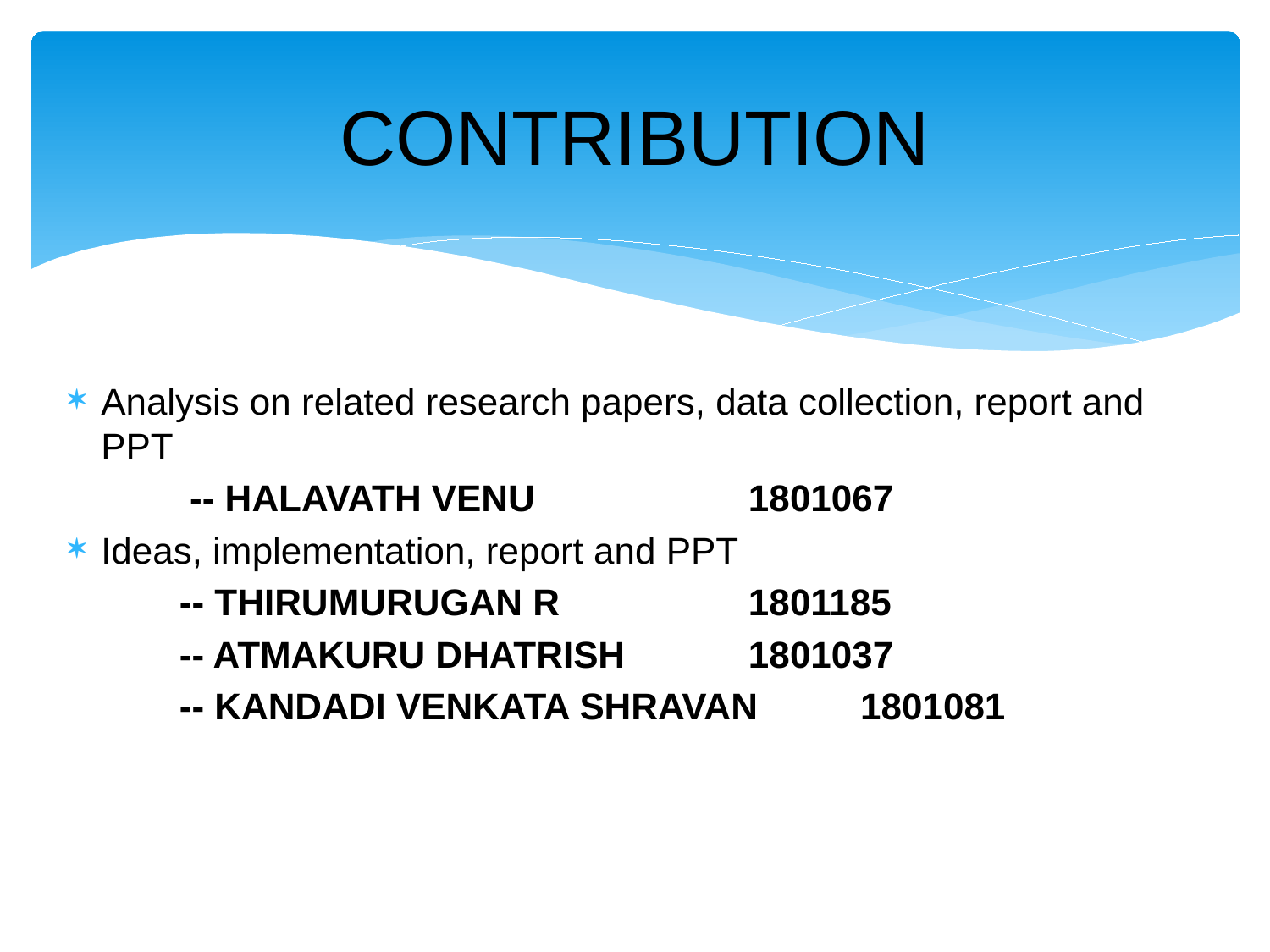

# CONTRIBUTION
Analysis on related research papers, data collection, report and PPT
		 -- HALAVATH VENU			 1801067
Ideas, implementation, report and PPT
		-- THIRUMURUGAN R			 1801185
		-- ATMAKURU DHATRISH 		 1801037
		-- KANDADI VENKATA SHRAVAN	 1801081